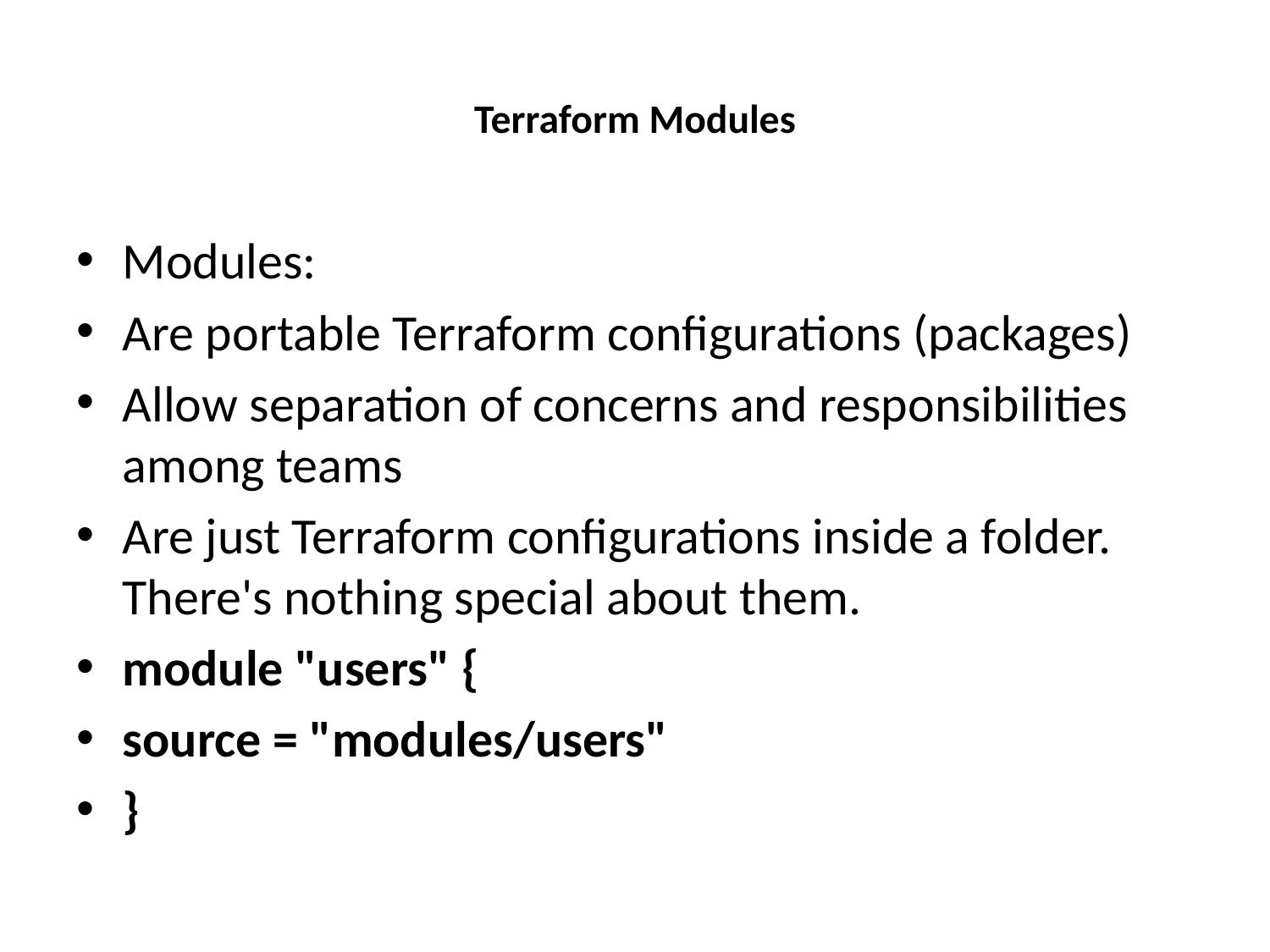

# Terraform Modules
Modules:
Are portable Terraform configurations (packages)
Allow separation of concerns and responsibilities among teams
Are just Terraform configurations inside a folder. There's nothing special about them.
module "users" {
source = "modules/users"
}